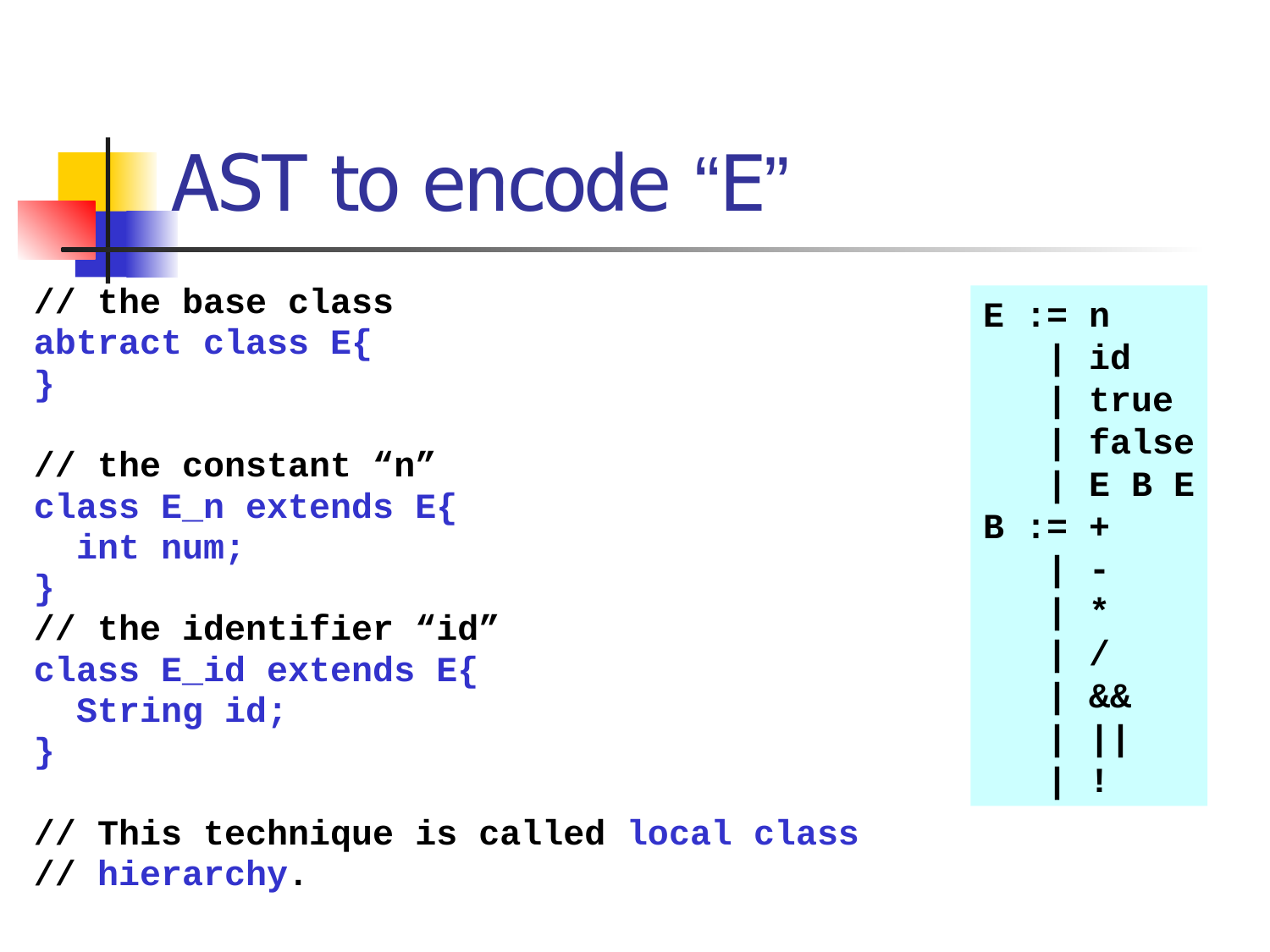

# AST to encode “E”
// the base class
abtract class E{
}

// the constant “n”
class E_n extends E{
  int num;
}
// the identifier “id”
class E_id extends E{
  String id;
}

// This technique is called local class
// hierarchy.
E := n
   | id
   | true
   | false
   | E B E
B := +
   | -
   | *
   | /
   | &&
   | ||
   | !